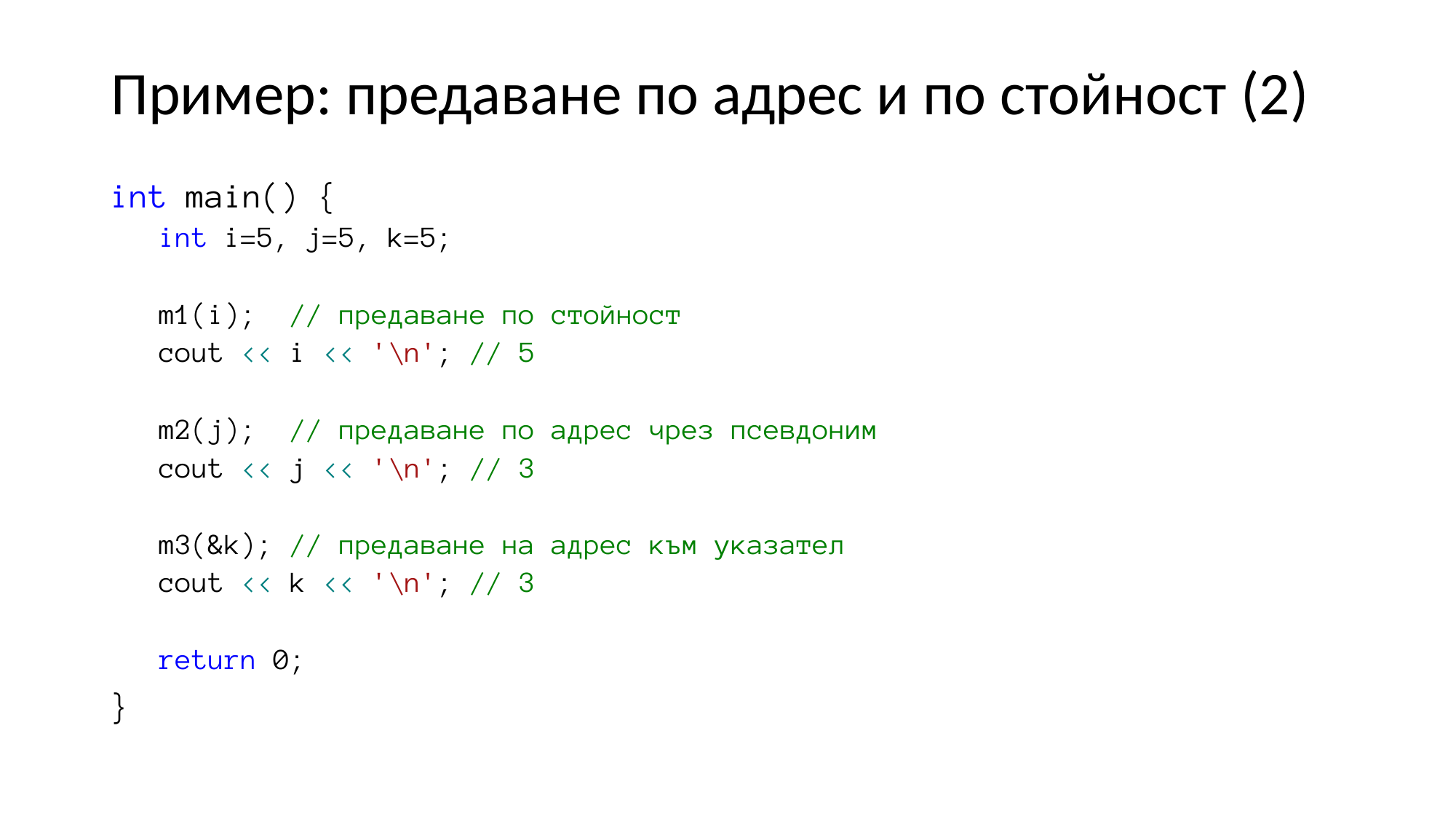

# Пример: предаване по адрес и по стойност (2)
int main() {
int i=5, j=5, k=5;

m1(i);  // предаване по стойност
cout << i << '\n'; // 5

m2(j);  // предаване по адрес чрез псевдоним
cout << j << '\n'; // 3

m3(&k); // предаване на адрес към указател
cout << k << '\n'; // 3

return 0;
}